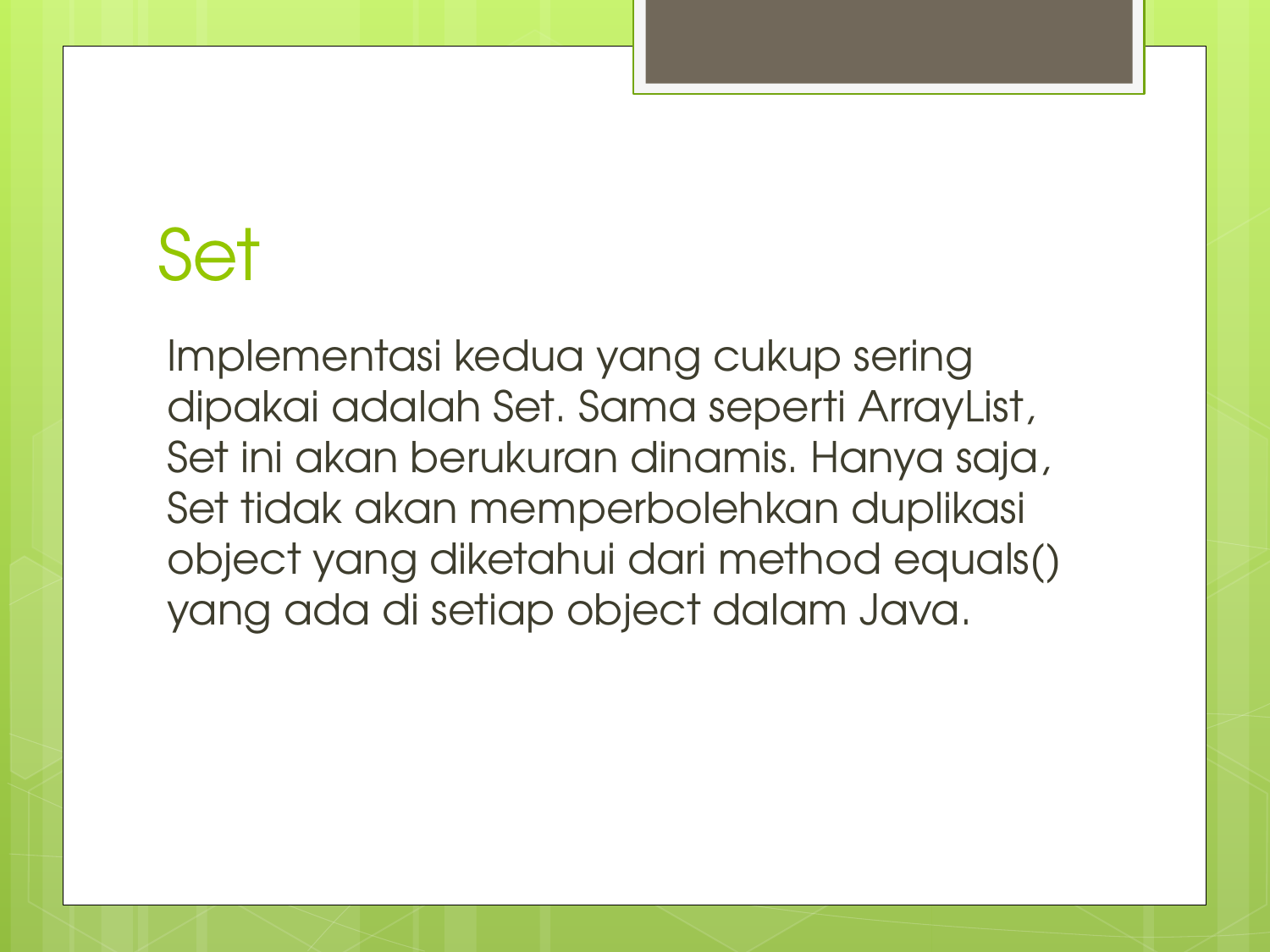

# Set
Implementasi kedua yang cukup sering dipakai adalah Set. Sama seperti ArrayList, Set ini akan berukuran dinamis. Hanya saja, Set tidak akan memperbolehkan duplikasi object yang diketahui dari method equals() yang ada di setiap object dalam Java.